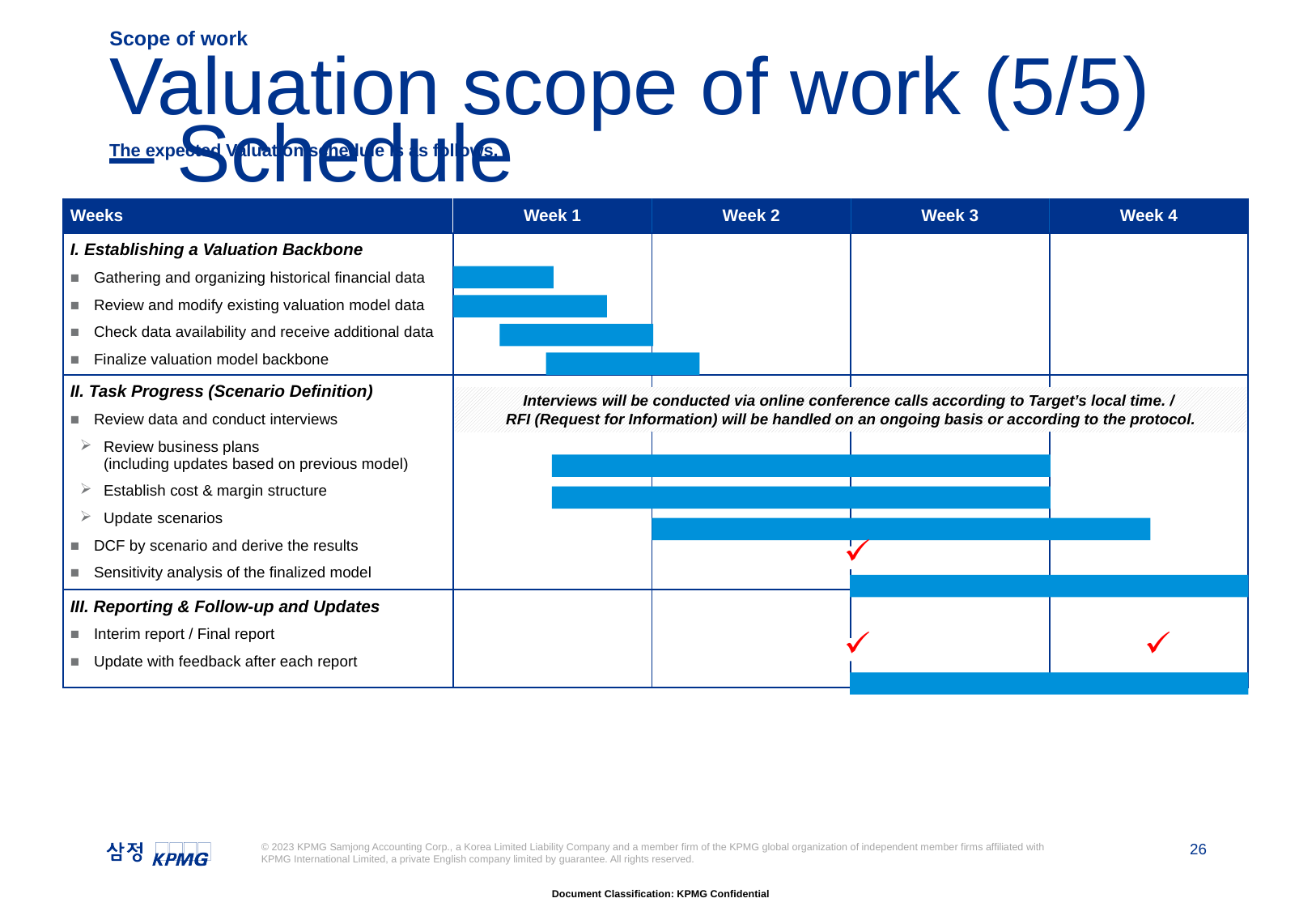

Scope of work
# Valuation scope of work (5/5) – Schedule
The expected Valuation schedule is as follows.
| Weeks | Week 1 | Week 2 | Week 3 | Week 4 |
| --- | --- | --- | --- | --- |
| I. Establishing a Valuation Backbone Gathering and organizing historical financial data Review and modify existing valuation model data Check data availability and receive additional data Finalize valuation model backbone |  |  |  |  |
| II. Task Progress (Scenario Definition) Review data and conduct interviews Review business plans (including updates based on previous model) Establish cost & margin structure Update scenarios DCF by scenario and derive the results Sensitivity analysis of the finalized model |  |  |  |  |
| III. Reporting & Follow-up and Updates Interim report / Final report Update with feedback after each report |  |  |  |  |

Interviews will be conducted via online conference calls according to Target’s local time. /
RFI (Request for Information) will be handled on an ongoing basis or according to the protocol.